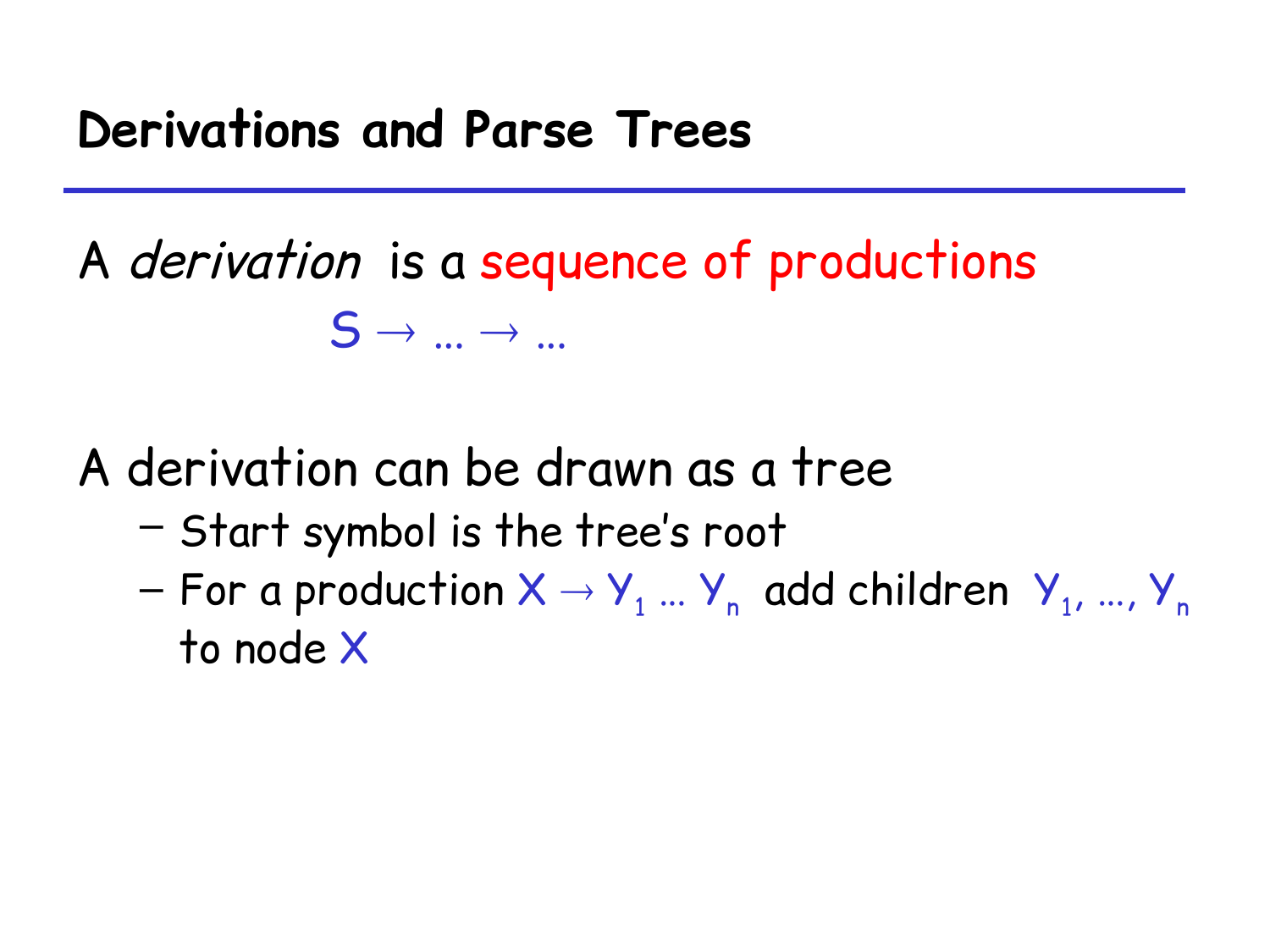

# Derivations and Parse Trees
A derivation  is a sequence of productions
                 S → … → …

A derivation can be drawn as a tree
Start symbol is the tree’s root
For a production X → Y1 … Yn  add children  Y1, …, Yn to node X

29